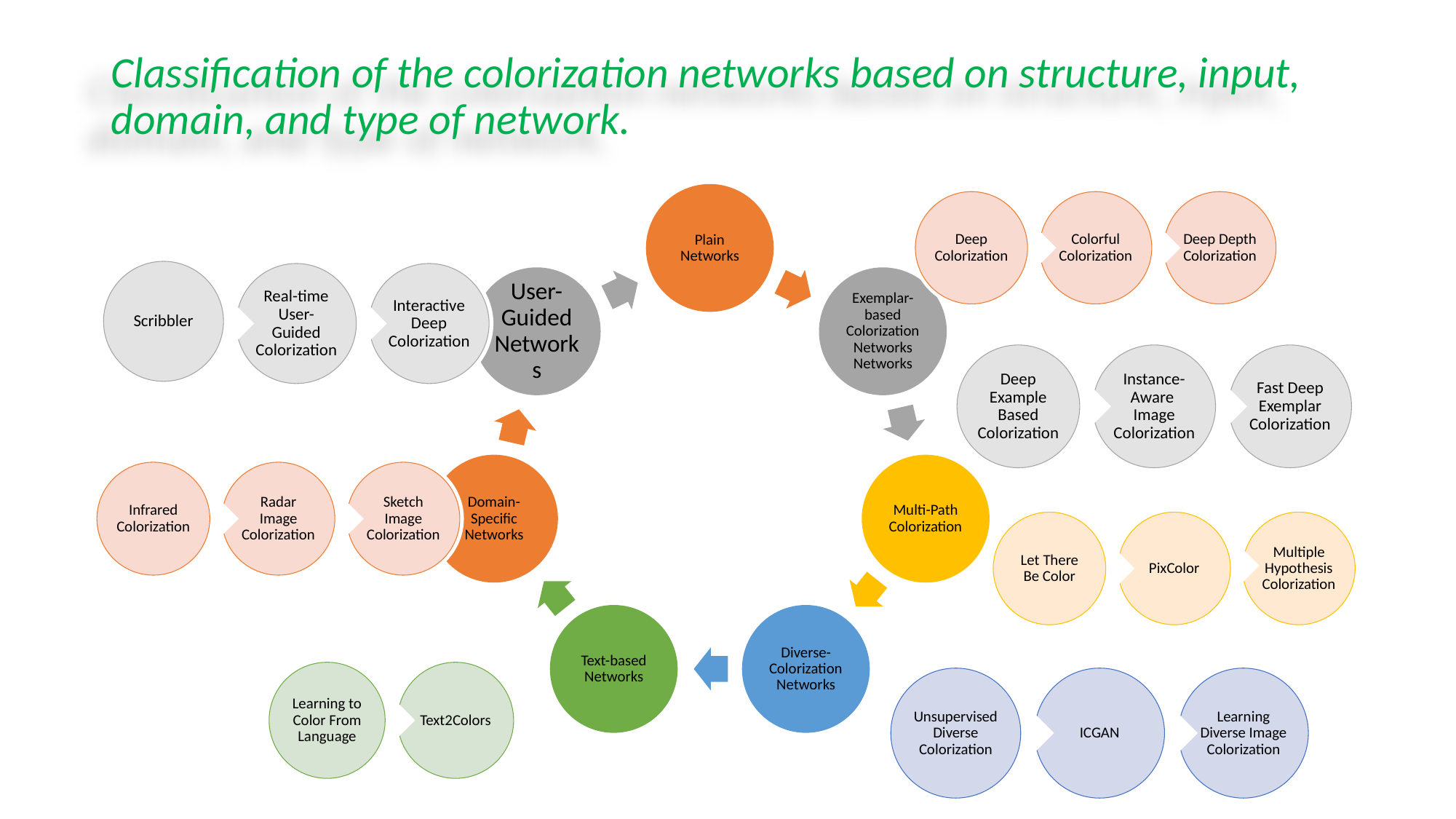

# Classification of the colorization networks based on structure, input, domain, and type of network.
Deep Depth Colorization
Colorful Colorization
Deep Colorization
Plain Networks

Exemplar-based Colorization Networks Networks

Multi-Path Colorization

Diverse-Colorization Networks

Text-based Networks

Domain-Specific Networks

User-Guided Networks

Interactive Deep Colorization
Real-time User-Guided Colorization
Scribbler
Fast Deep Exemplar Colorization
Instance-Aware  Image Colorization
Deep Example Based Colorization
Sketch Image Colorization
Radar Image Colorization
Infrared Colorization
Multiple Hypothesis Colorization
PixColor
Let There Be Color
Learning Diverse Image Colorization
ICGAN
Unsupervised Diverse Colorization
Text2Colors
Learning to Color From Language